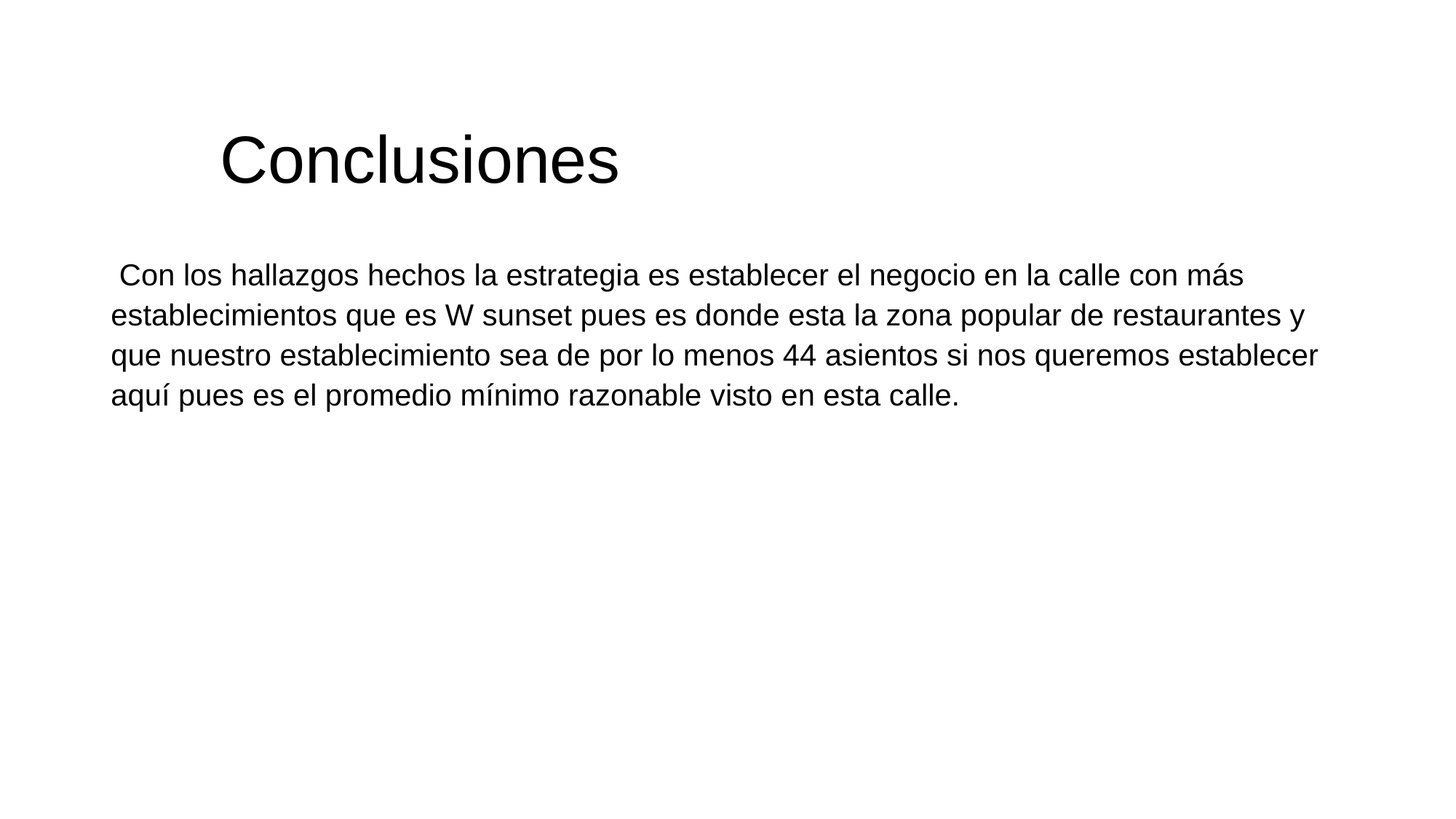

# Conclusiones
 Con los hallazgos hechos la estrategia es establecer el negocio en la calle con más establecimientos que es W sunset pues es donde esta la zona popular de restaurantes y que nuestro establecimiento sea de por lo menos 44 asientos si nos queremos establecer aquí pues es el promedio mínimo razonable visto en esta calle.